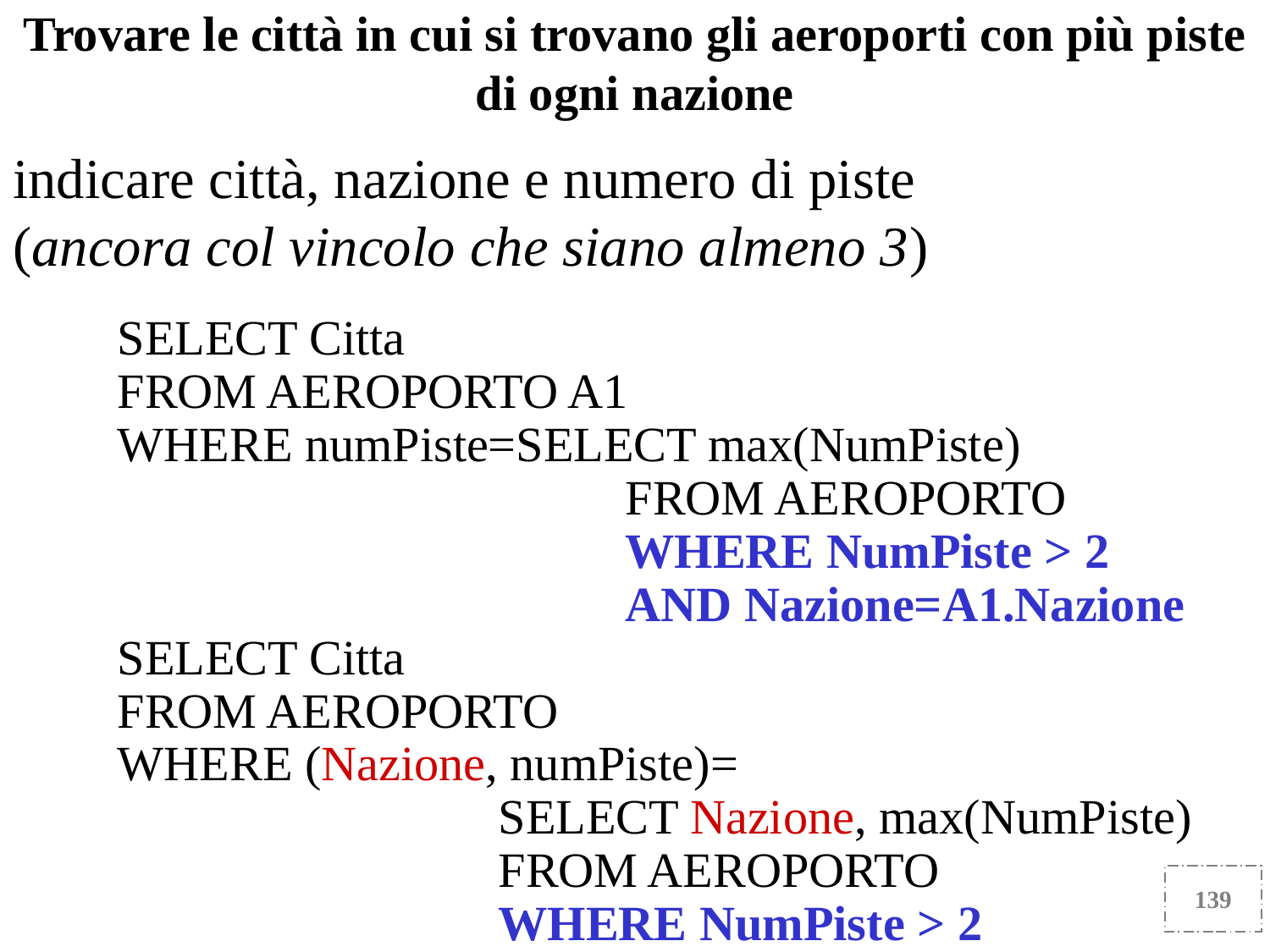

Trovare le città in cui si trovano gli aeroporti con più piste di ogni nazione
indicare città, nazione e numero di piste
(ancora col vincolo che siano almeno 3)

SELECT *
FROM AEROPORTO
WHERE ( Nazione, NumPiste ) IN
(  SELECT 	Nazione, max(NumPiste)
   FROM		AEROPORTO
   GROUP BY Nazione
   HAVING max(NumPiste) > 2)
SELECT Citta
FROM AEROPORTO A1
WHERE numPiste=SELECT max(NumPiste)
				FROM AEROPORTO
				WHERE NumPiste > 2
				AND Nazione=A1.Nazione
SELECT Citta
FROM AEROPORTO
WHERE (Nazione, numPiste)=
			SELECT Nazione, max(NumPiste)
			FROM AEROPORTO
			WHERE NumPiste > 2
			GROUP BY Nazione

139